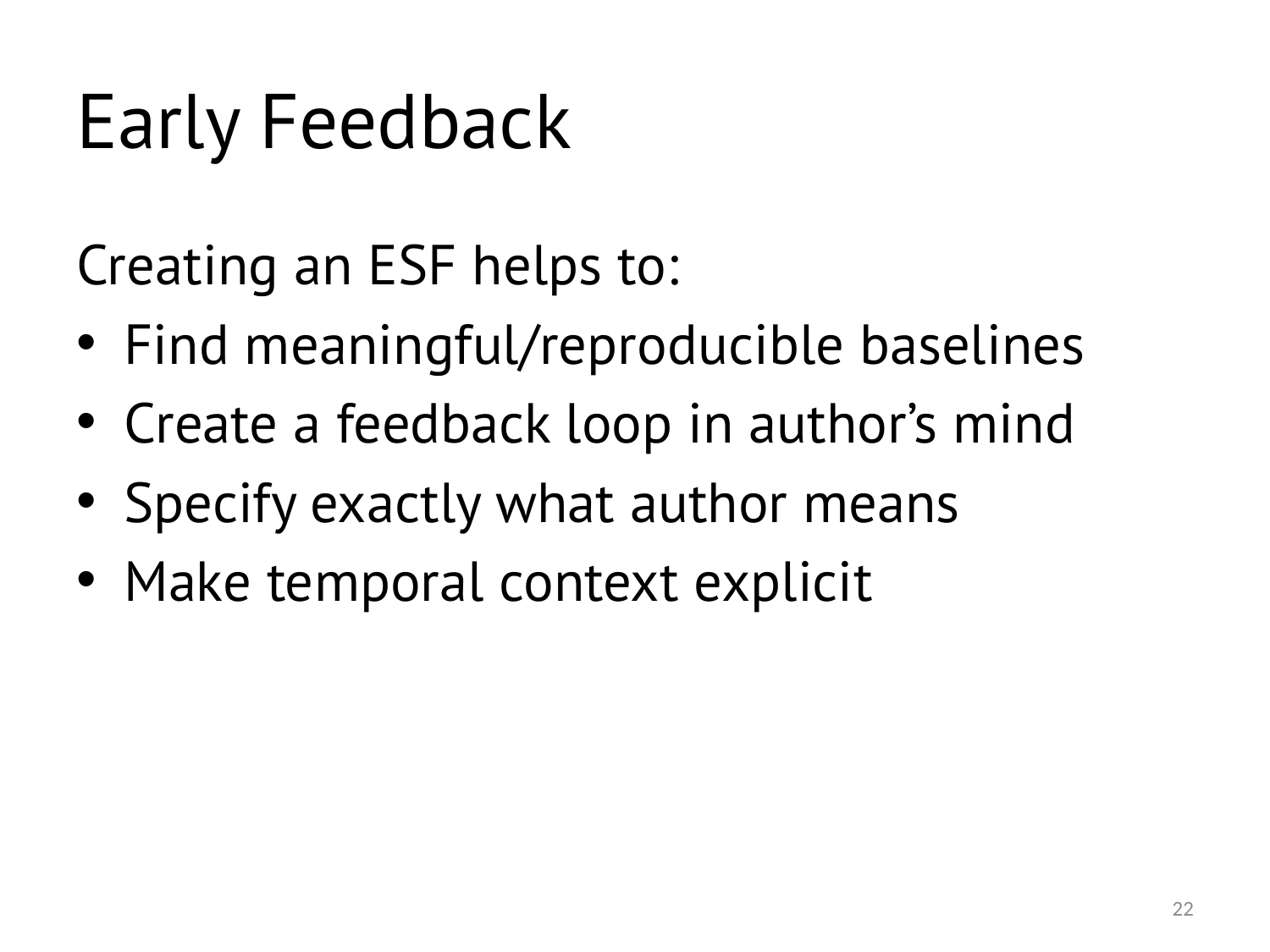

# Early Feedback
Creating an ESF helps to:
Find meaningful/reproducible baselines
Create a feedback loop in author’s mind
Specify exactly what author means
Make temporal context explicit

22